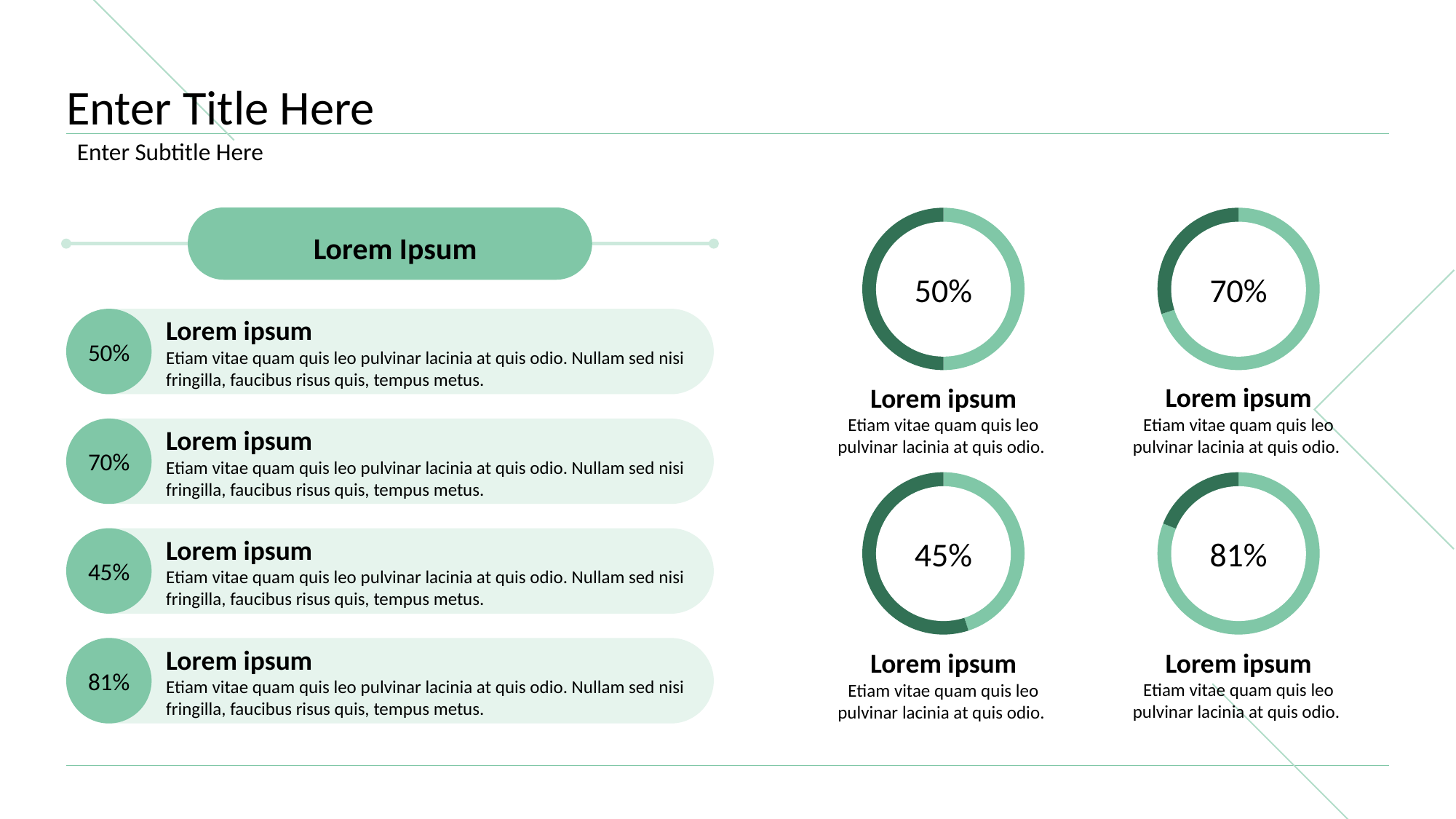

# Enter Title Here
Enter Subtitle Here

### Chart

| Category | Region 1 |
|---|---|
| April | 50.0 |
| May | 50.0 |
50%

### Chart

| Category | Region 1 |
|---|---|
| April | 70.0 |
| May | 30.0 |
70%
Lorem Ipsum
Lorem ipsum
Etiam vitae quam quis leo pulvinar lacinia at quis odio. Nullam sed nisi fringilla, faucibus risus quis, tempus metus.
50%
Lorem ipsum
Etiam vitae quam quis leo pulvinar lacinia at quis odio.
Lorem ipsum
Etiam vitae quam quis leo pulvinar lacinia at quis odio.
Lorem ipsum
Etiam vitae quam quis leo pulvinar lacinia at quis odio. Nullam sed nisi fringilla, faucibus risus quis, tempus metus.
70%

### Chart

| Category | Region 1 |
|---|---|
| April | 45.0 |
| May | 55.0 |
45%

### Chart

| Category | Region 1 |
|---|---|
| April | 81.0 |
| May | 19.0 |
81%
45%
Lorem ipsum
Etiam vitae quam quis leo pulvinar lacinia at quis odio. Nullam sed nisi fringilla, faucibus risus quis, tempus metus.
Lorem ipsum
Etiam vitae quam quis leo pulvinar lacinia at quis odio. Nullam sed nisi fringilla, faucibus risus quis, tempus metus.
81%
Lorem ipsum
Etiam vitae quam quis leo pulvinar lacinia at quis odio.
Lorem ipsum
Etiam vitae quam quis leo pulvinar lacinia at quis odio.